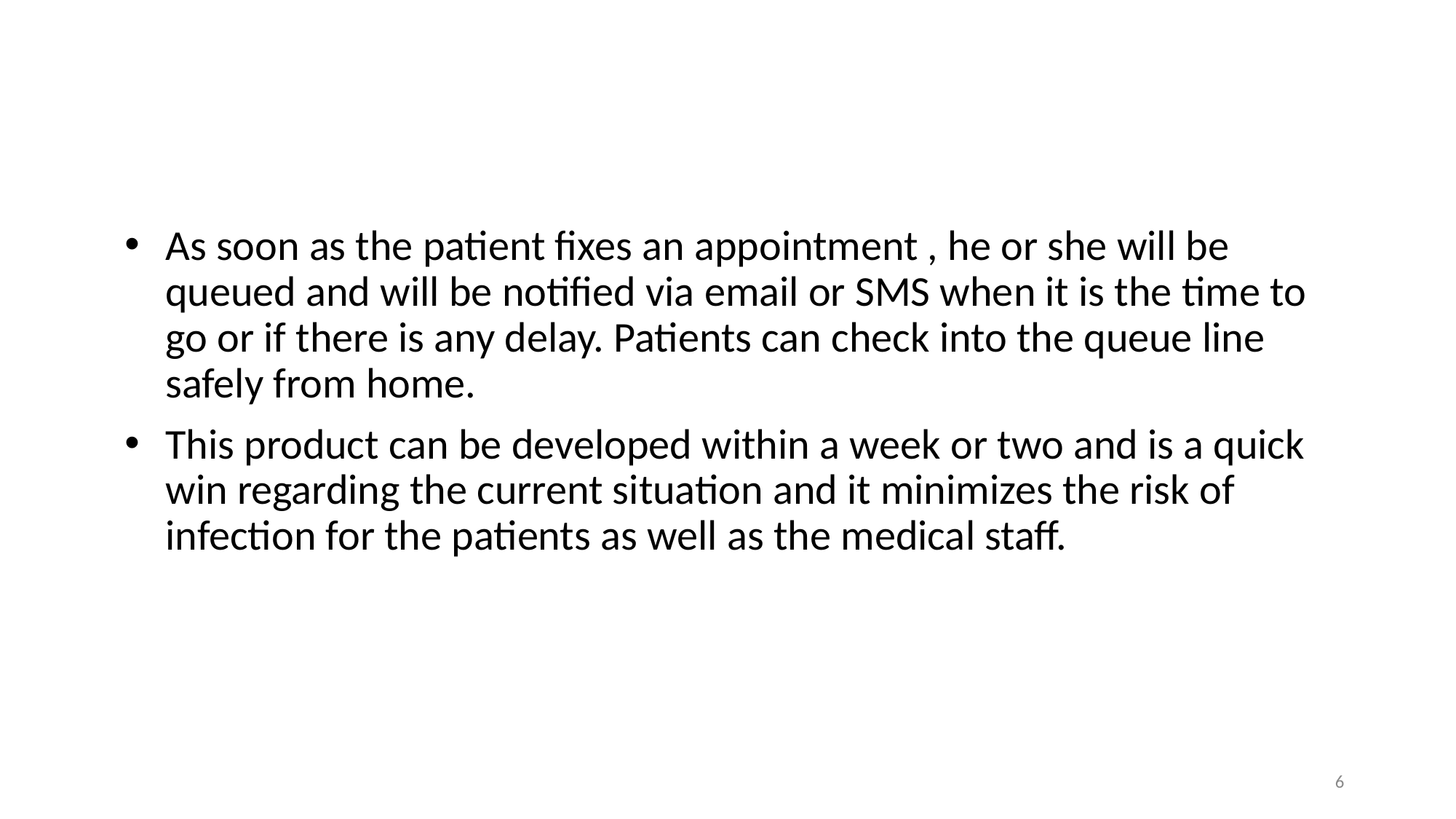

As soon as the patient fixes an appointment , he or she will be queued and will be notified via email or SMS when it is the time to go or if there is any delay. Patients can check into the queue line safely from home.
This product can be developed within a week or two and is a quick win regarding the current situation and it minimizes the risk of infection for the patients as well as the medical staff.

6